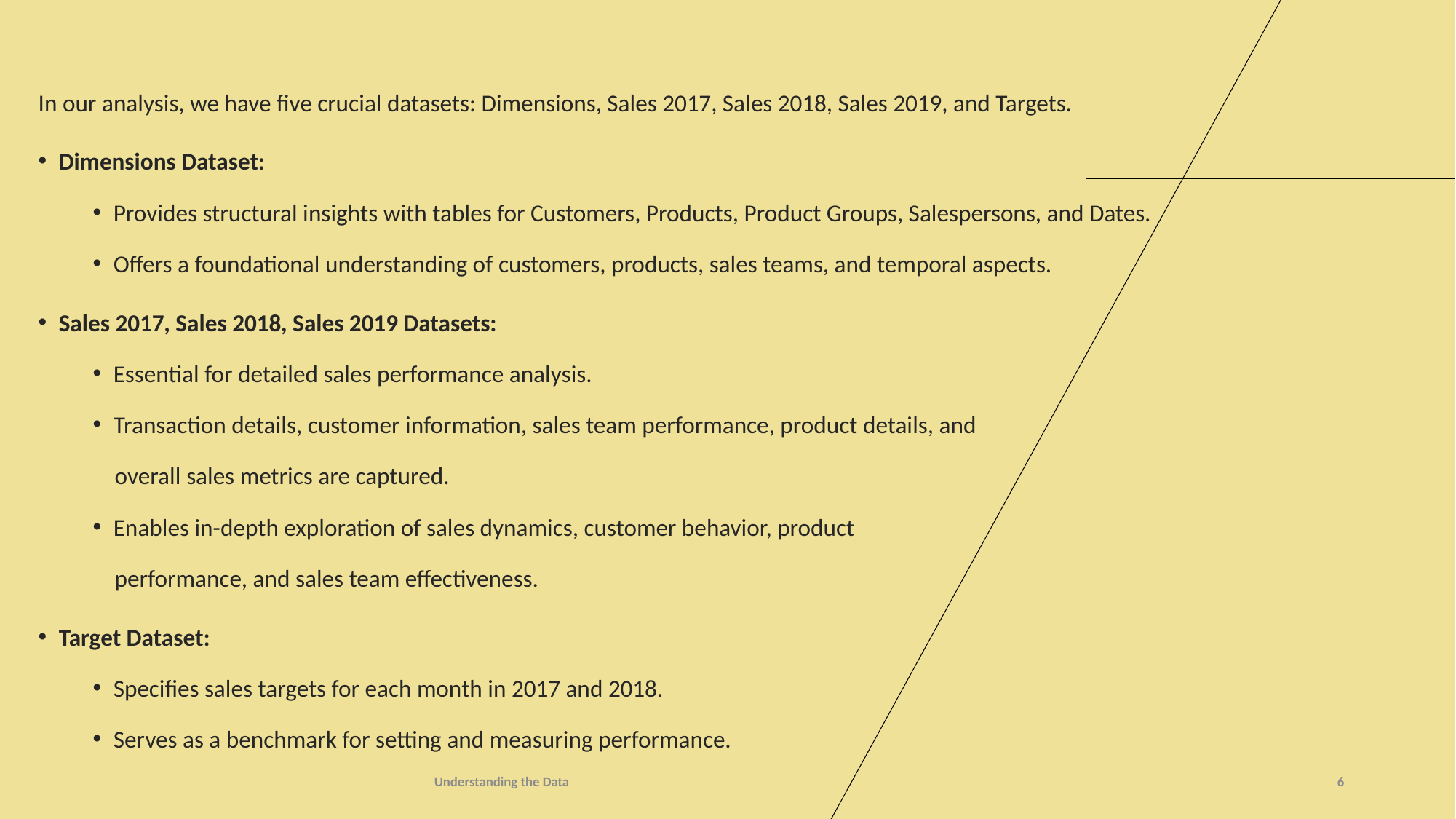

In our analysis, we have five crucial datasets: Dimensions, Sales 2017, Sales 2018, Sales 2019, and Targets.
Dimensions Dataset:
Provides structural insights with tables for Customers, Products, Product Groups, Salespersons, and Dates.
Offers a foundational understanding of customers, products, sales teams, and temporal aspects.
Sales 2017, Sales 2018, Sales 2019 Datasets:
Essential for detailed sales performance analysis.
Transaction details, customer information, sales team performance, product details, and
    overall sales metrics are captured.
Enables in-depth exploration of sales dynamics, customer behavior, product
    performance, and sales team effectiveness.
Target Dataset:
Specifies sales targets for each month in 2017 and 2018.
Serves as a benchmark for setting and measuring performance.

Understanding the Data
6